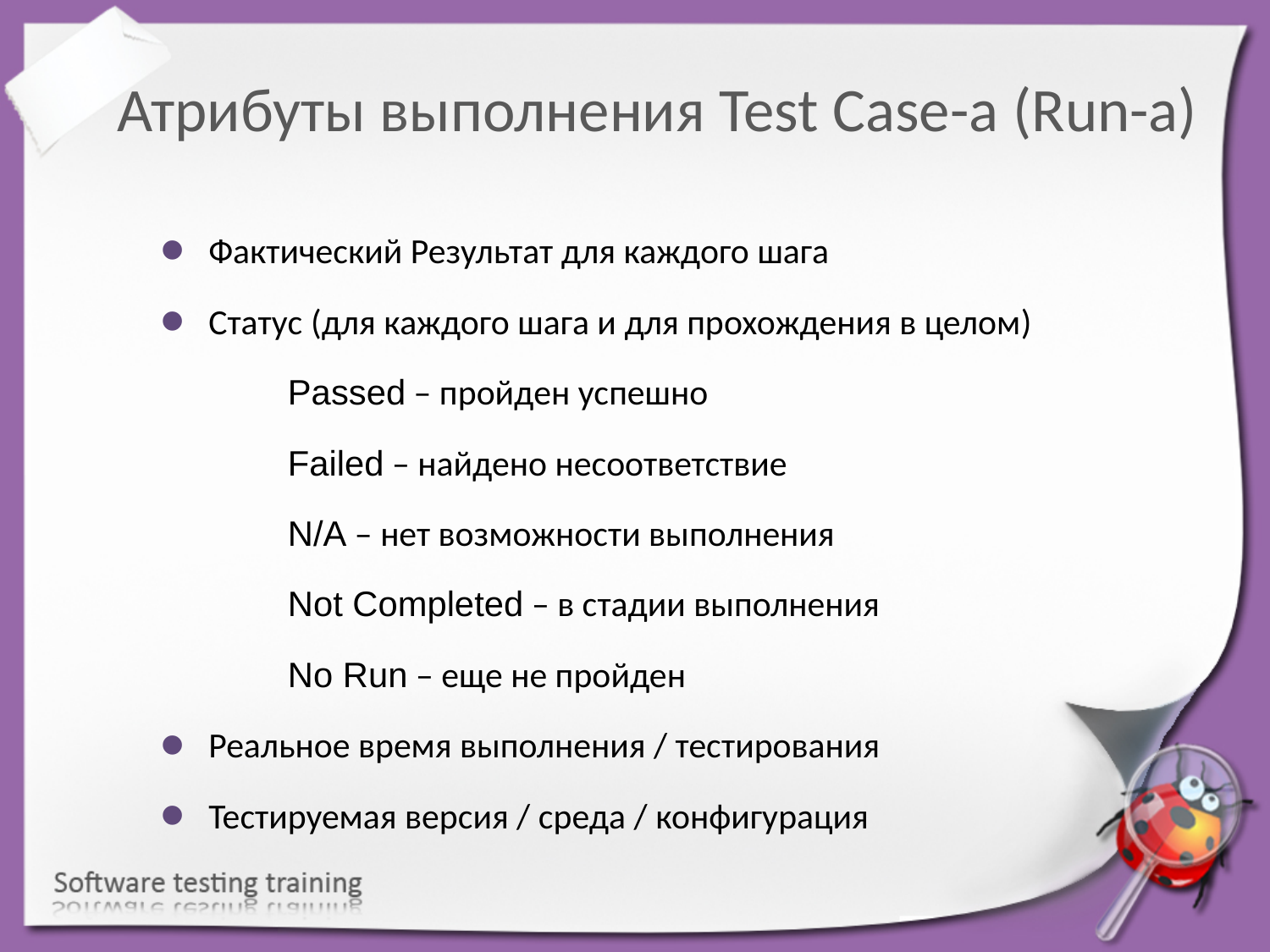

Атрибуты выполнения Test Case-а (Run-а)
Фактический Результат для каждого шага
Статус (для каждого шага и для прохождения в целом)
	Passed – пройден успешно
	Failed – найдено несоответствие
	N/A – нет возможности выполнения
	Not Completed – в стадии выполнения
	No Run – еще не пройден
Реальное время выполнения / тестирования
Тестируемая версия / среда / конфигурация